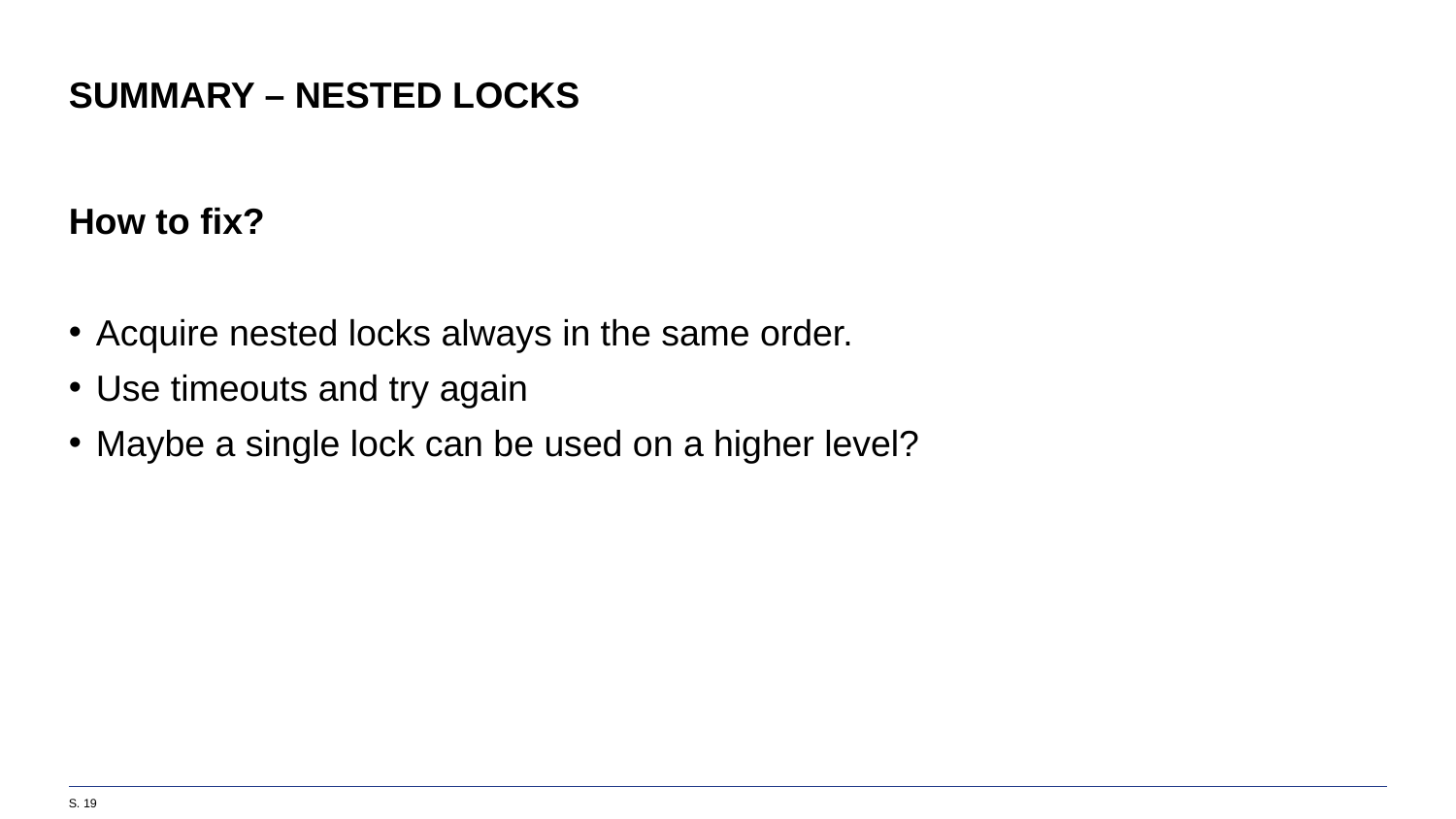

# SuMmary – nested locks
How to fix?

Acquire nested locks always in the same order.
Use timeouts and try again
Maybe a single lock can be used on a higher level?

S. 19